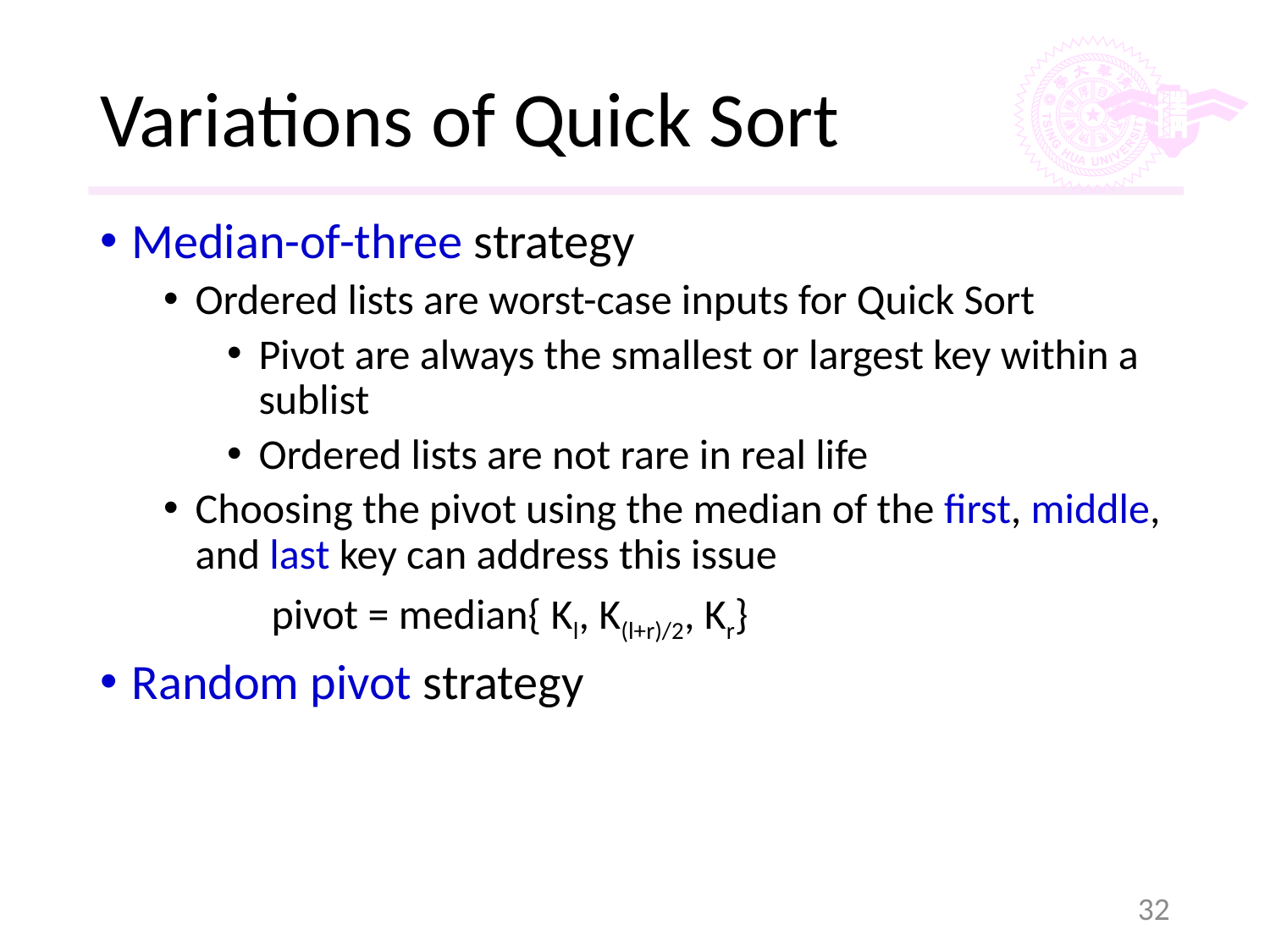

# Variations of Quick Sort
Median-of-three strategy
Ordered lists are worst-case inputs for Quick Sort
Pivot are always the smallest or largest key within a sublist
Ordered lists are not rare in real life
Choosing the pivot using the median of the first, middle, and last key can address this issue
	        pivot = median{ Kl, K(l+r)/2, Kr}
Random pivot strategy

32